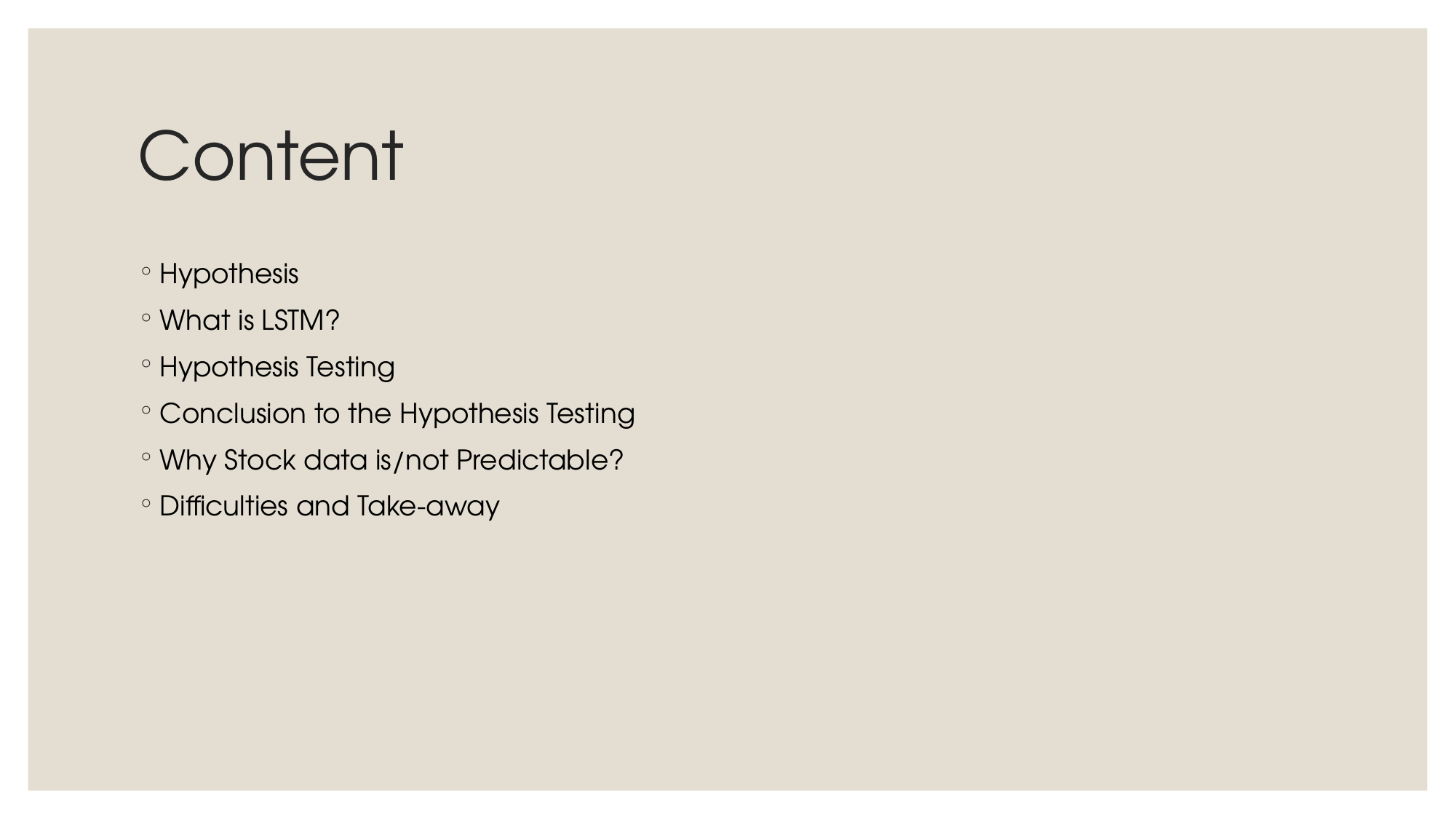

# Content
Hypothesis
What is LSTM?
Hypothesis Testing
Conclusion to the Hypothesis Testing
Why Stock data is/not Predictable?
Difficulties and Take-away